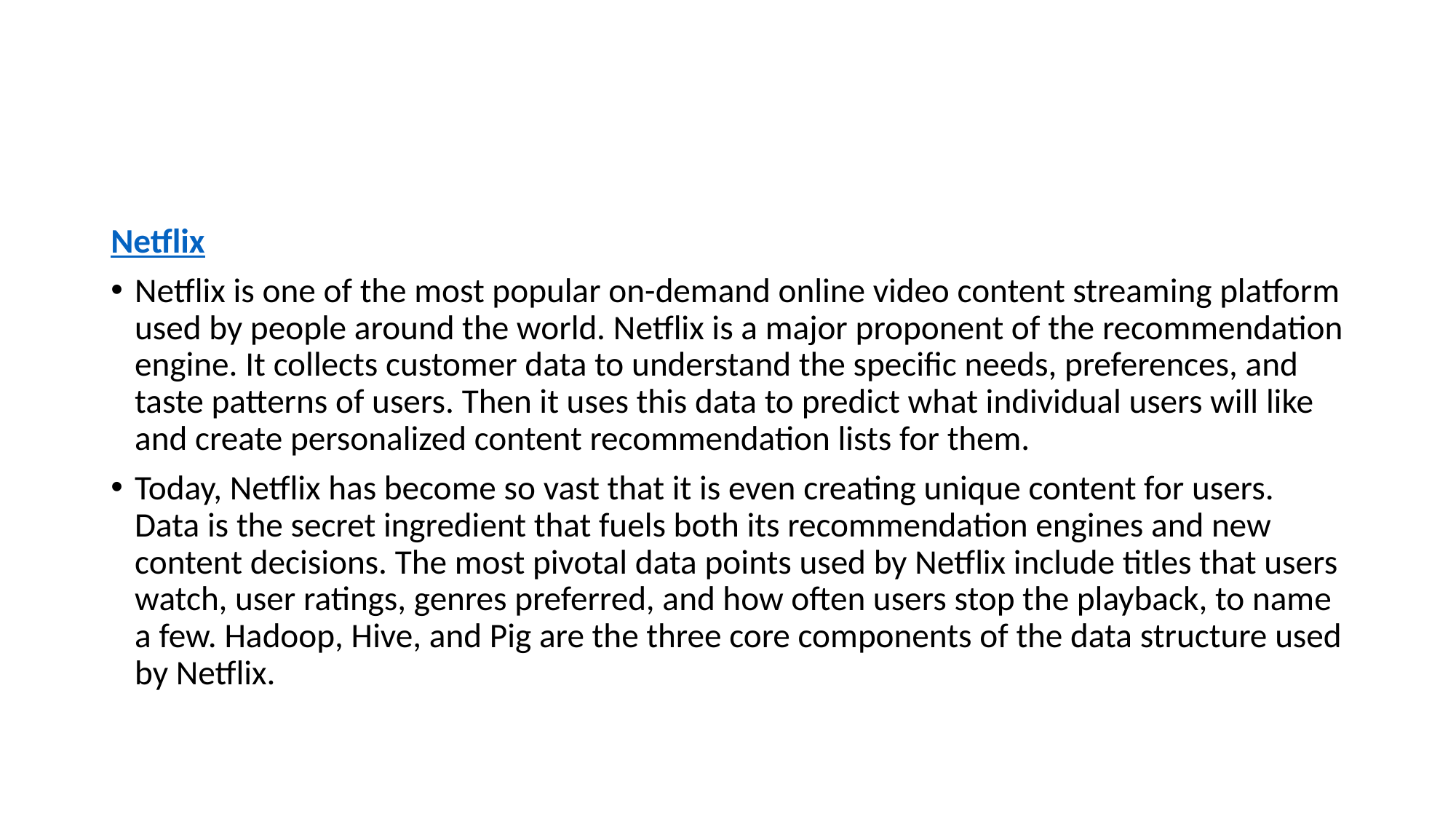

#
Netflix
Netflix is one of the most popular on-demand online video content streaming platform used by people around the world. Netflix is a major proponent of the recommendation engine. It collects customer data to understand the specific needs, preferences, and taste patterns of users. Then it uses this data to predict what individual users will like and create personalized content recommendation lists for them.
Today, Netflix has become so vast that it is even creating unique content for users. Data is the secret ingredient that fuels both its recommendation engines and new content decisions. The most pivotal data points used by Netflix include titles that users watch, user ratings, genres preferred, and how often users stop the playback, to name a few. Hadoop, Hive, and Pig are the three core components of the data structure used by Netflix.